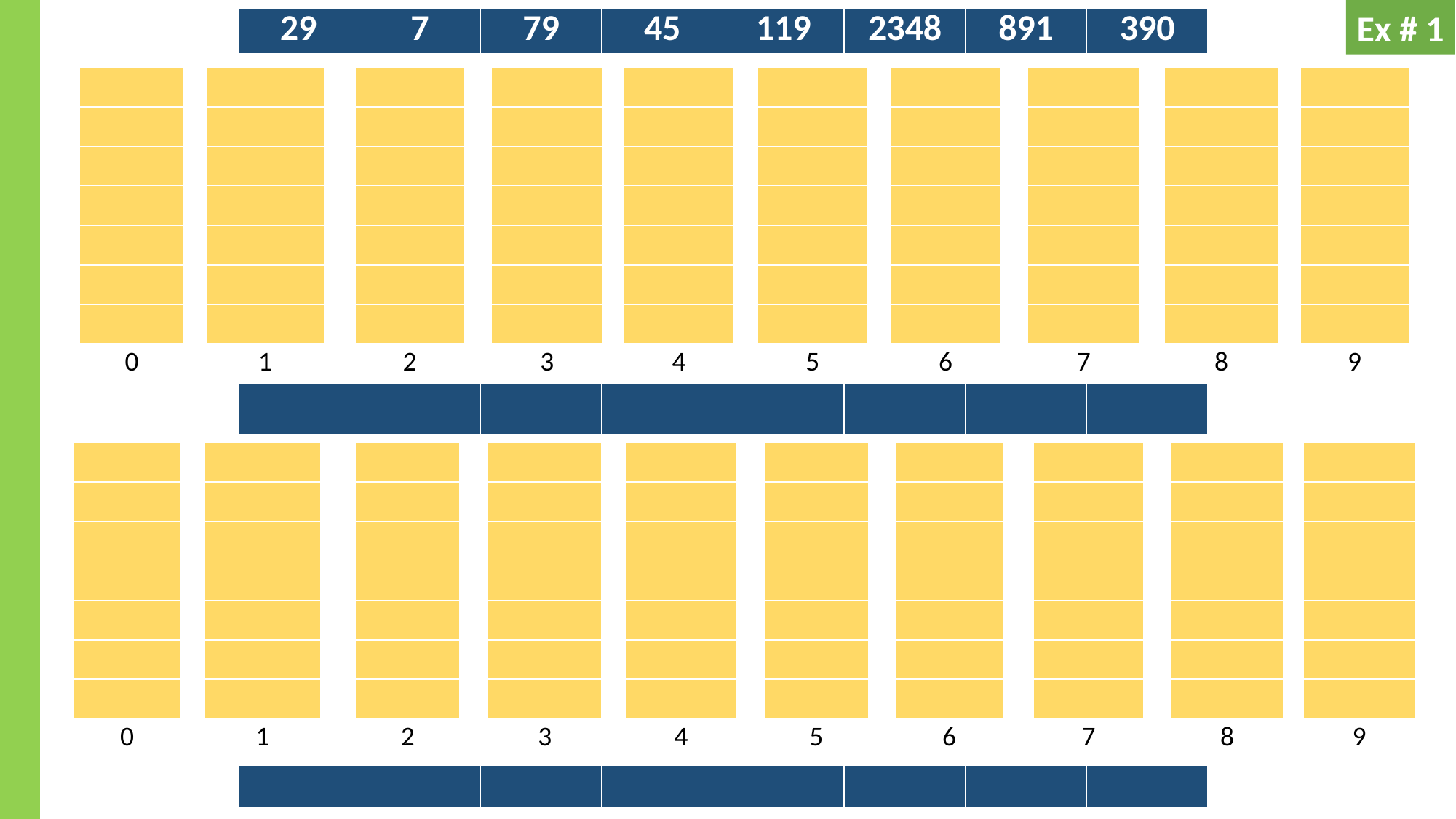

Ex # 1
| 29 | 7 | 79 | 45 | 119 | 2348 | 891 | 390 |
| --- | --- | --- | --- | --- | --- | --- | --- |
|  |  |  |  |  |  |  |  |  |  |  |  |  |  |  |  |  |  |  |
| --- | --- | --- | --- | --- | --- | --- | --- | --- | --- | --- | --- | --- | --- | --- | --- | --- | --- | --- |
|  |  |  |  |  |  |  |  |  |  |  |  |  |  |  |  |  |  |  |
|  |  |  |  |  |  |  |  |  |  |  |  |  |  |  |  |  |  |  |
|  |  |  |  |  |  |  |  |  |  |  |  |  |  |  |  |  |  |  |
|  |  |  |  |  |  |  |  |  |  |  |  |  |  |  |  |  |  |  |
|  |  |  |  |  |  |  |  |  |  |  |  |  |  |  |  |  |  |  |
|  |  |  |  |  |  |  |  |  |  |  |  |  |  |  |  |  |  |  |
| 0 |  | 1 |  | 2 |  | 3 |  | 4 |  | 5 |  | 6 |  | 7 |  | 8 |  | 9 |
|  |  |  |  |  |  |  |  |
| --- | --- | --- | --- | --- | --- | --- | --- |
|  |  |  |  |  |  |  |  |  |  |  |  |  |  |  |  |  |  |  |
| --- | --- | --- | --- | --- | --- | --- | --- | --- | --- | --- | --- | --- | --- | --- | --- | --- | --- | --- |
|  |  |  |  |  |  |  |  |  |  |  |  |  |  |  |  |  |  |  |
|  |  |  |  |  |  |  |  |  |  |  |  |  |  |  |  |  |  |  |
|  |  |  |  |  |  |  |  |  |  |  |  |  |  |  |  |  |  |  |
|  |  |  |  |  |  |  |  |  |  |  |  |  |  |  |  |  |  |  |
|  |  |  |  |  |  |  |  |  |  |  |  |  |  |  |  |  |  |  |
|  |  |  |  |  |  |  |  |  |  |  |  |  |  |  |  |  |  |  |
| 0 |  | 1 |  | 2 |  | 3 |  | 4 |  | 5 |  | 6 |  | 7 |  | 8 |  | 9 |
|  |  |  |  |  |  |  |  |
| --- | --- | --- | --- | --- | --- | --- | --- |